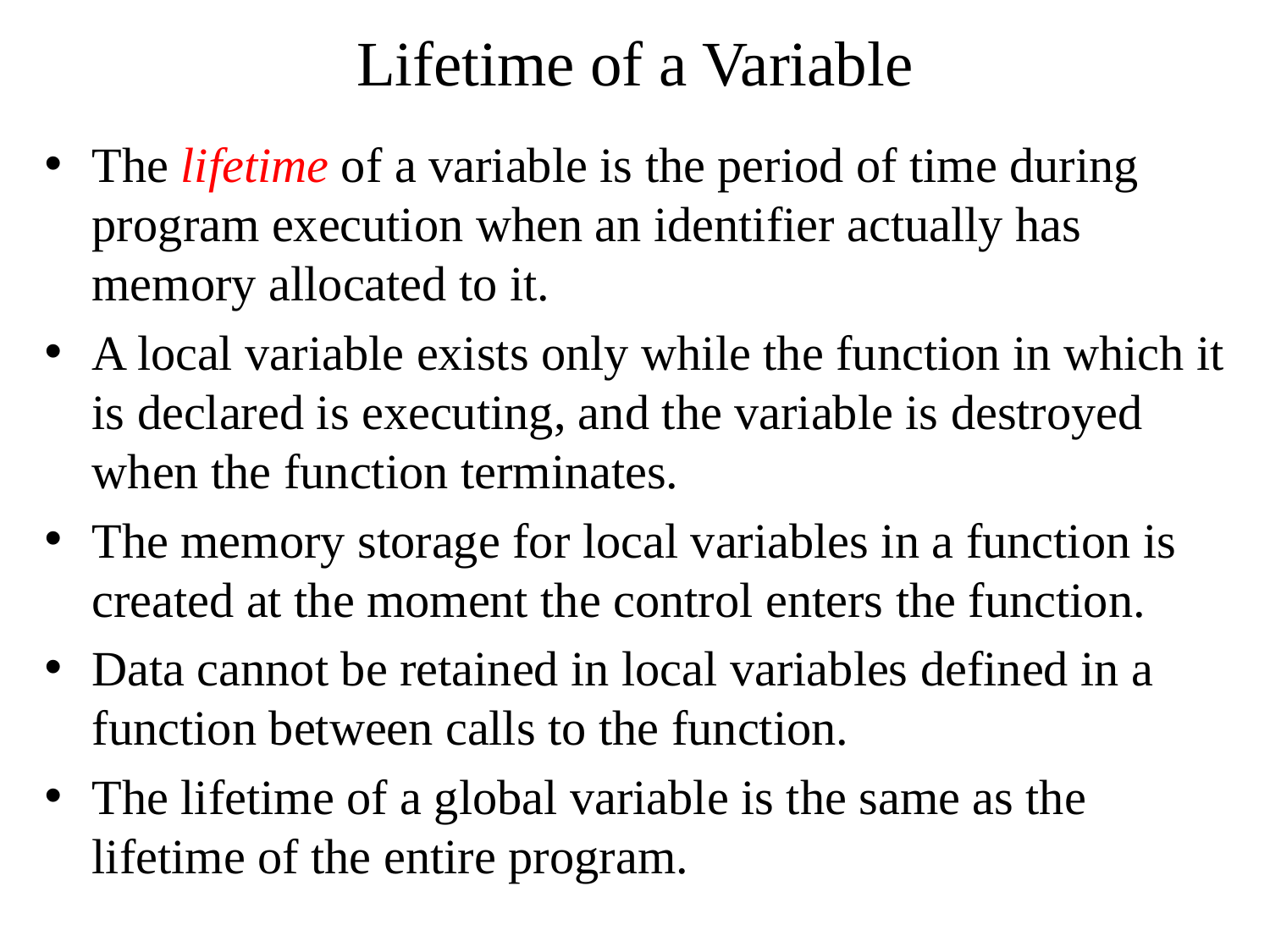

# Lifetime of a Variable
The lifetime of a variable is the period of time during program execution when an identifier actually has memory allocated to it.
A local variable exists only while the function in which it is declared is executing, and the variable is destroyed when the function terminates.
The memory storage for local variables in a function is created at the moment the control enters the function.
Data cannot be retained in local variables defined in a function between calls to the function.
The lifetime of a global variable is the same as the lifetime of the entire program.